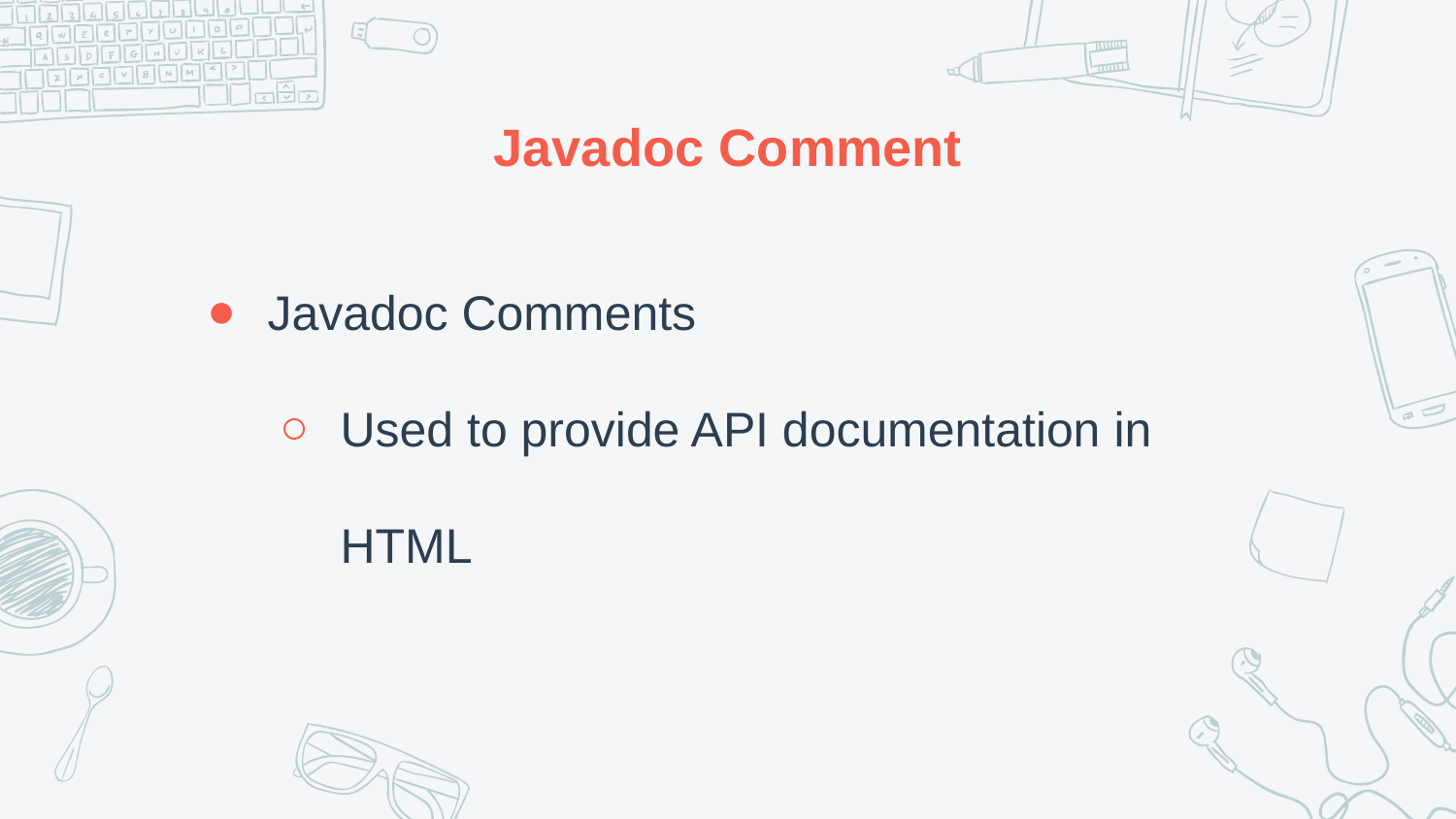

# Javadoc Comment
Javadoc Comments
Used to provide API documentation in HTML